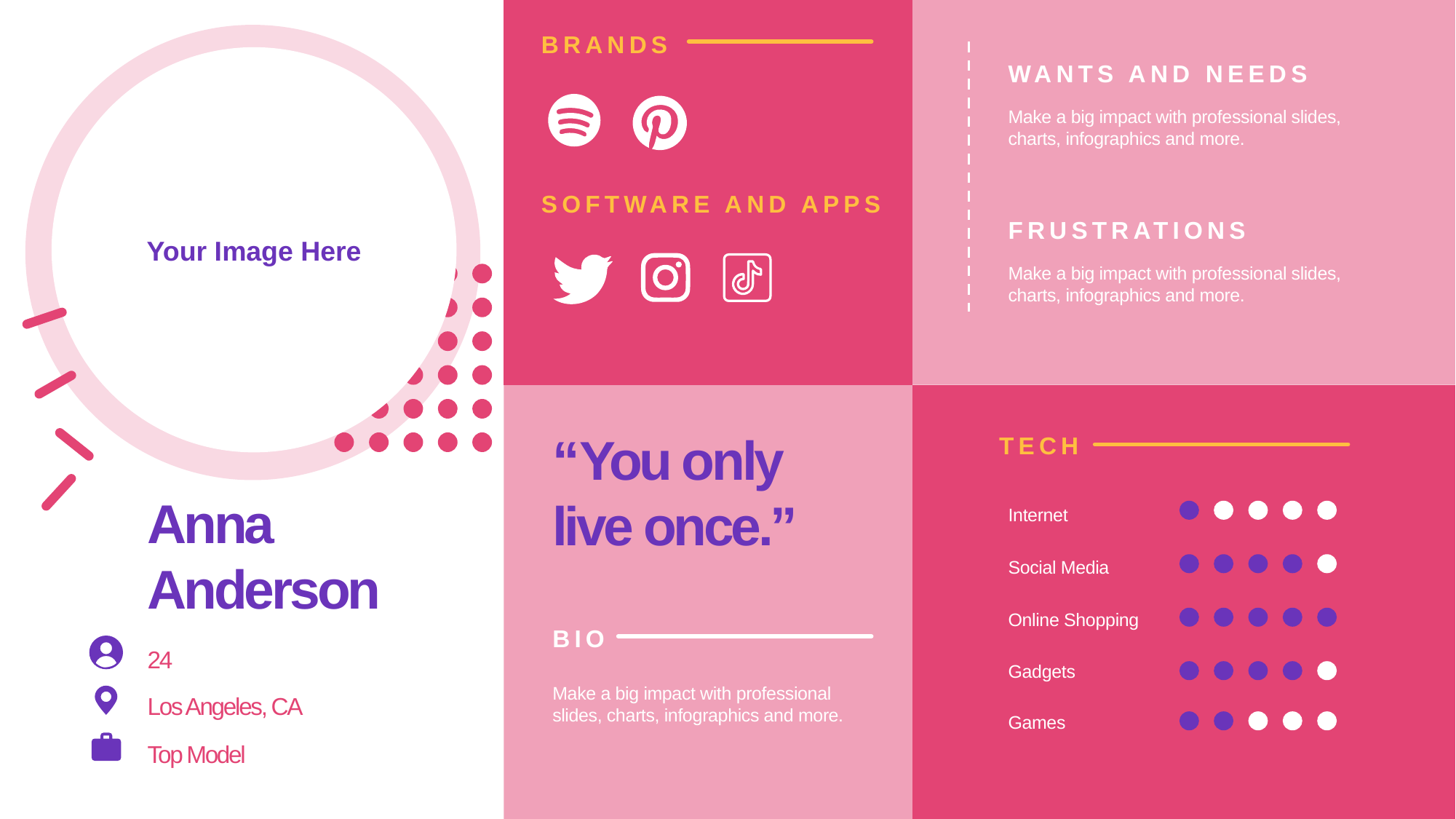

BRANDS

Your Image Here
WANTS AND NEEDS

Make a big impact with professional slides, charts, infographics and more.
SOFTWARE AND APPS
FRUSTRATIONS

Make a big impact with professional slides, charts, infographics and more.

“You only live once.”
TECH
Anna Anderson
Internet

Social Media

Online Shopping

BIO

24
Gadgets

Make a big impact with professional slides, charts, infographics and more.

Los Angeles, CA
Games

Top Model